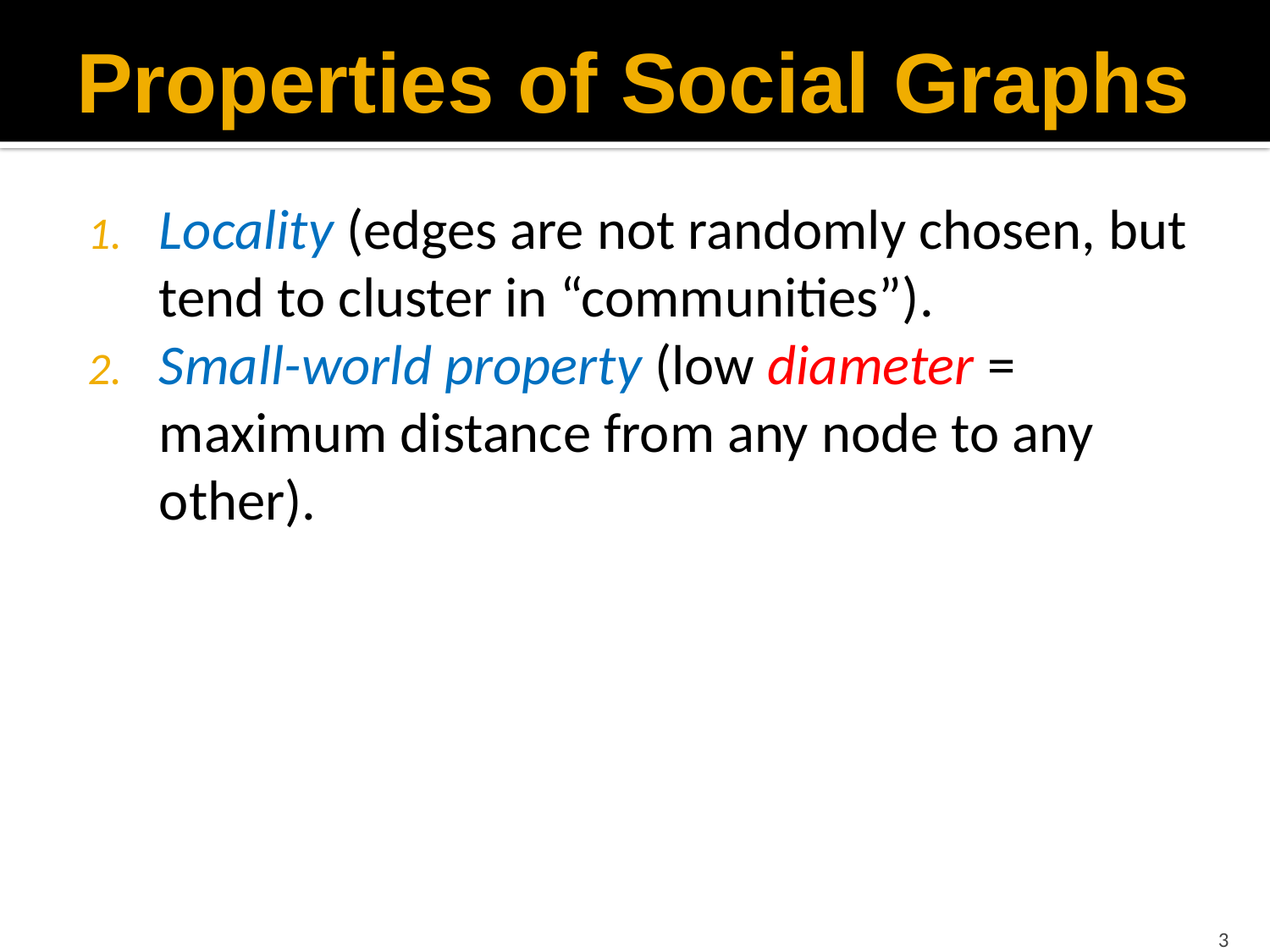

# Properties of Social Graphs
Locality (edges are not randomly chosen, but tend to cluster in “communities”).
Small-world property (low diameter = maximum distance from any node to any other).
3